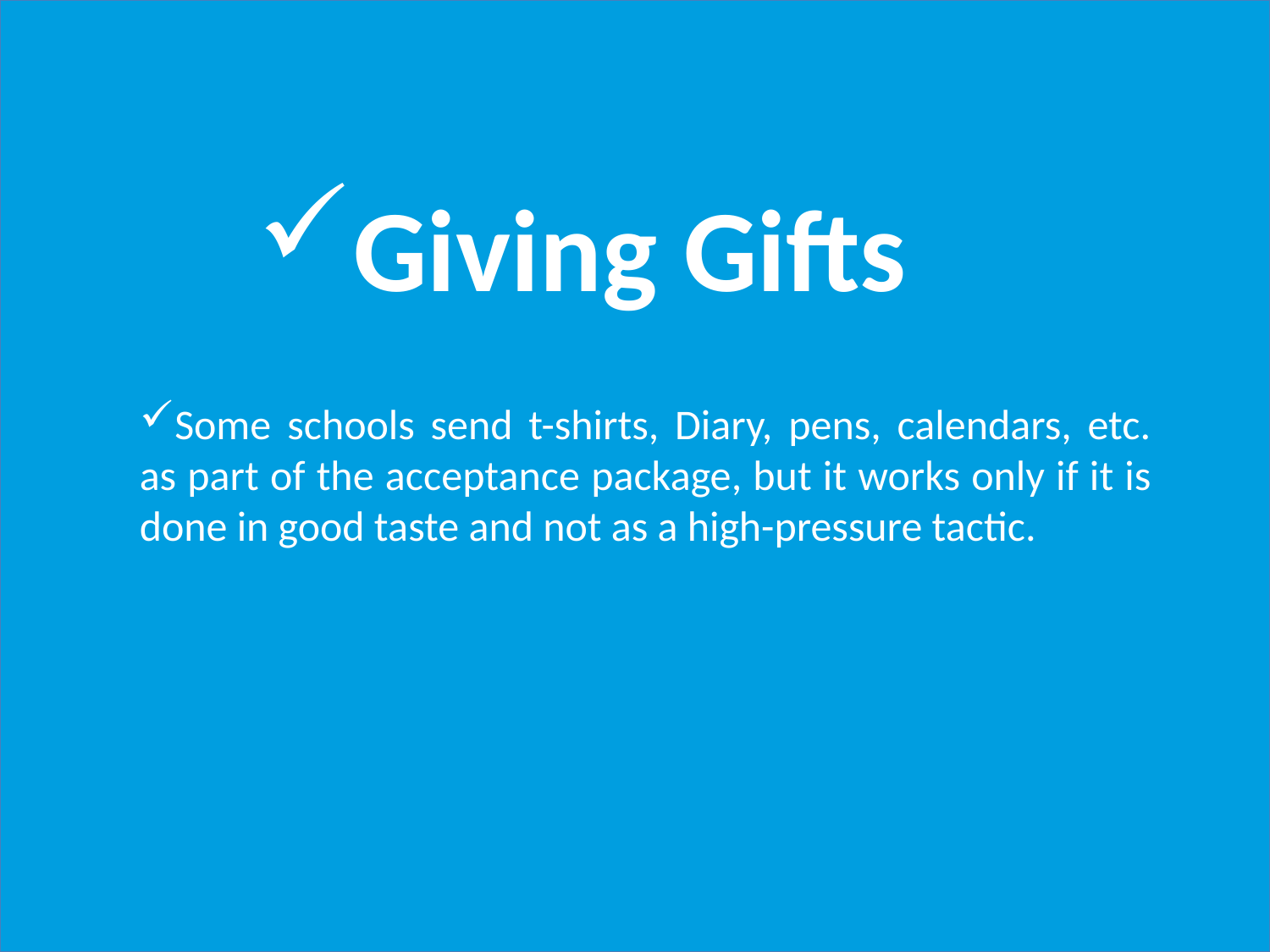

Giving Gifts

Some schools send t-shirts, Diary, pens, calendars, etc. as part of the acceptance package, but it works only if it is done in good taste and not as a high-pressure tactic.